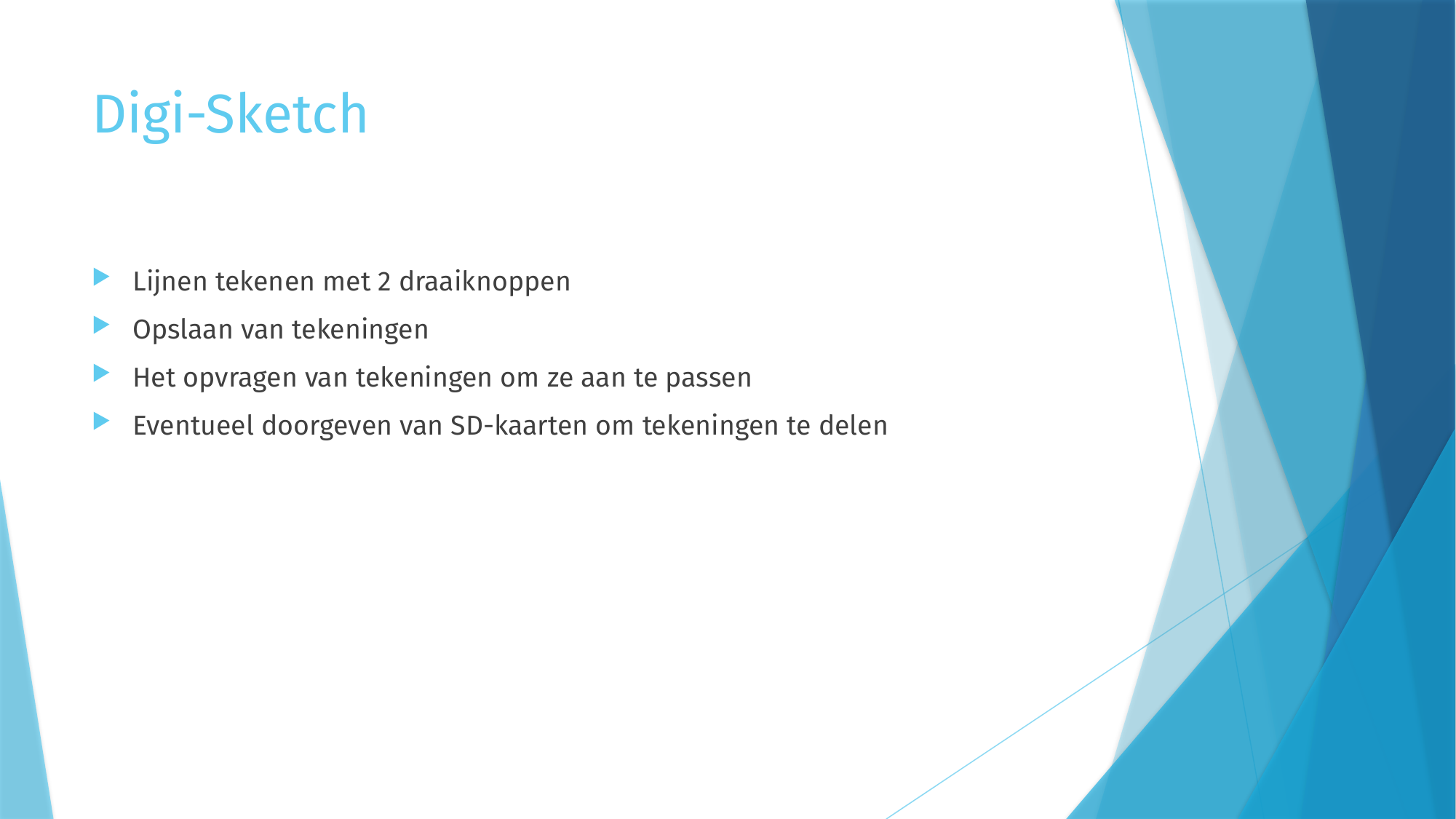

# Digi-Sketch
Lijnen tekenen met 2 draaiknoppen
Opslaan van tekeningen
Het opvragen van tekeningen om ze aan te passen
Eventueel doorgeven van SD-kaarten om tekeningen te delen